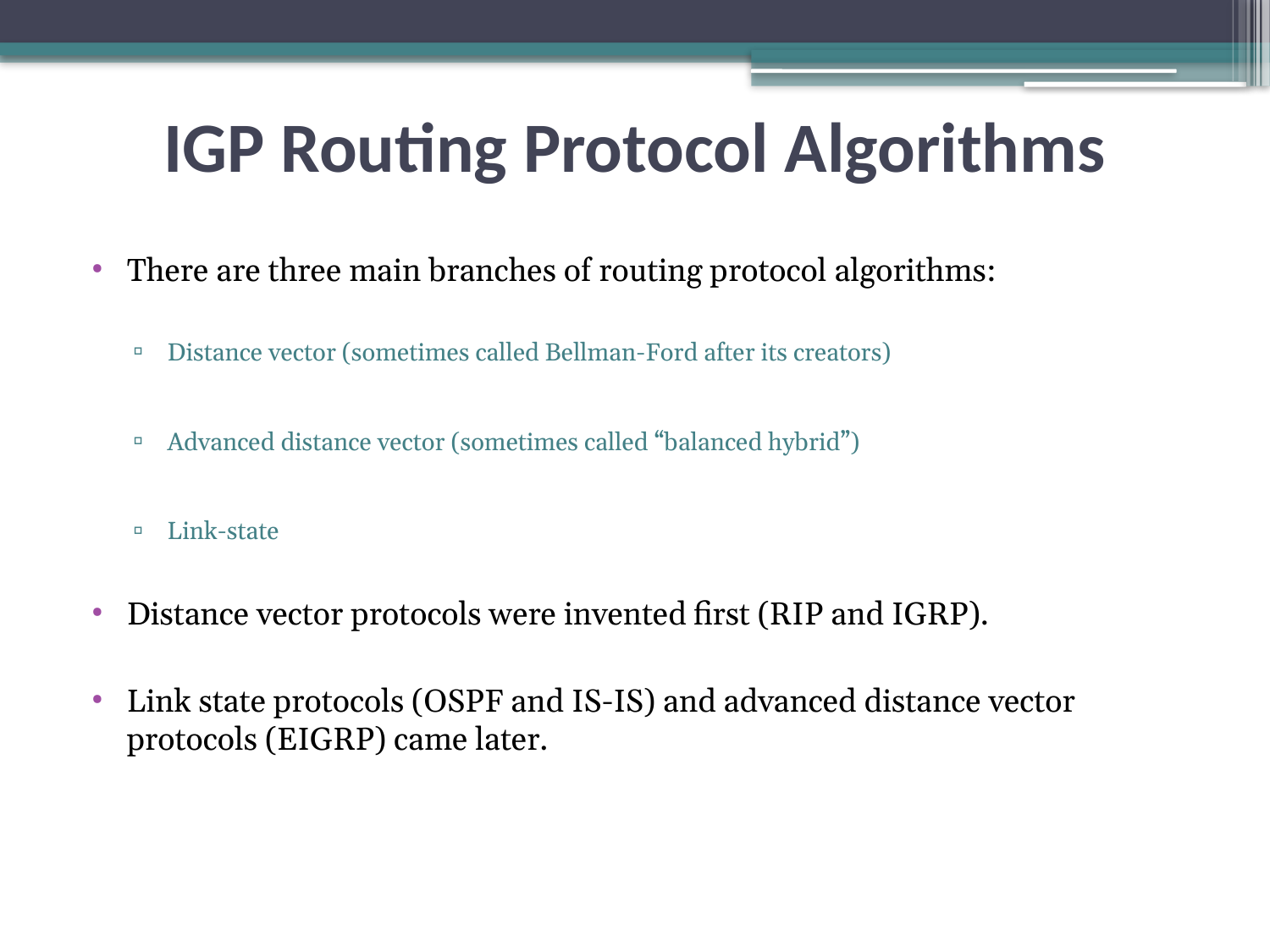

IGP Routing Protocol Algorithms
There are three main branches of routing protocol algorithms:

Distance vector (sometimes called Bellman-Ford after its creators)

Advanced distance vector (sometimes called “balanced hybrid”)

Link-state

Distance vector protocols were invented first (RIP and IGRP).

Link state protocols (OSPF and IS-IS) and advanced distance vector protocols (EIGRP) came later.